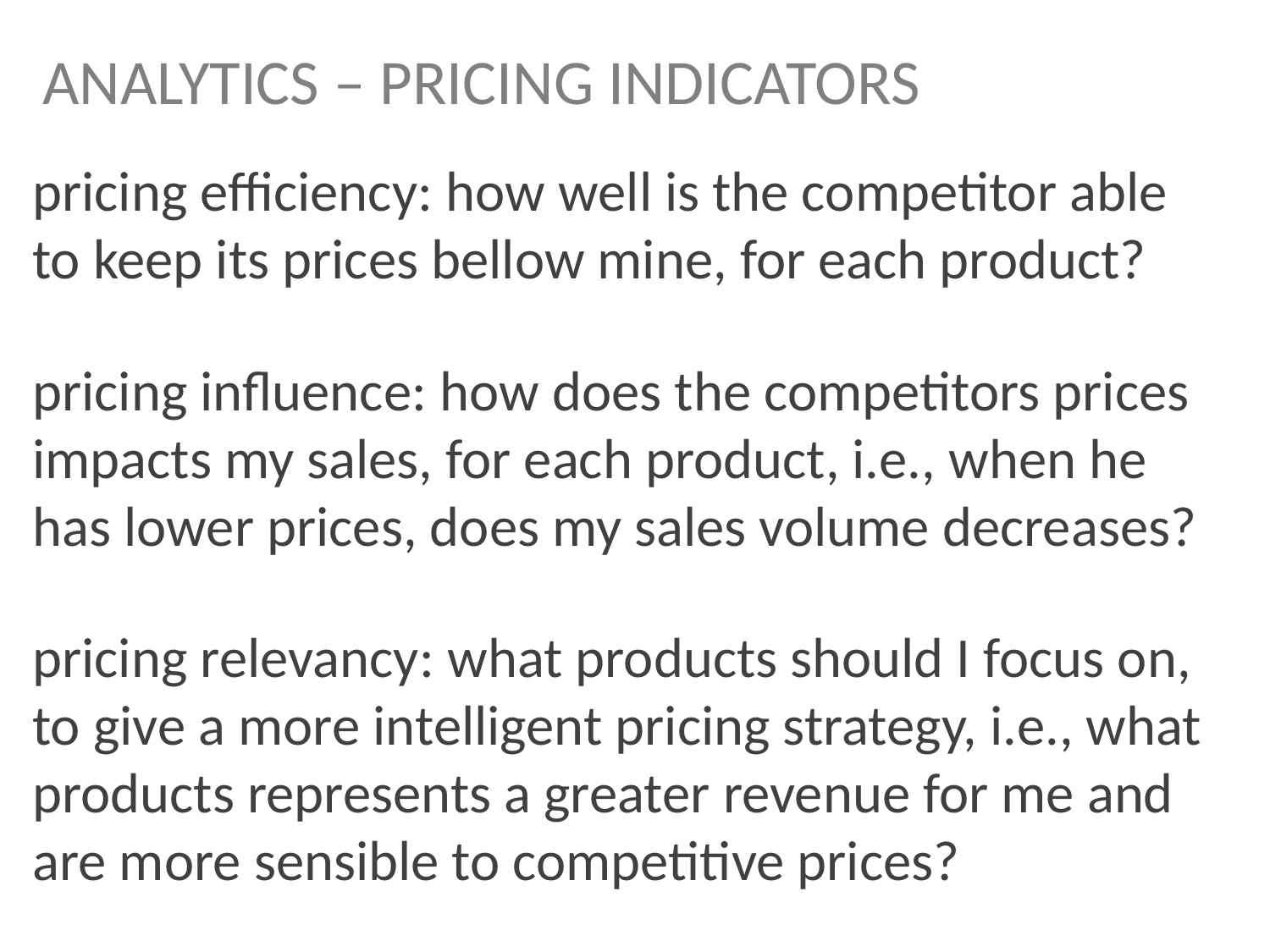

# ANALYTICS – PRICING INDICATORS
pricing efficiency: how well is the competitor able to keep its prices bellow mine, for each product?
pricing influence: how does the competitors prices impacts my sales, for each product, i.e., when he has lower prices, does my sales volume decreases?
pricing relevancy: what products should I focus on, to give a more intelligent pricing strategy, i.e., what products represents a greater revenue for me and are more sensible to competitive prices?